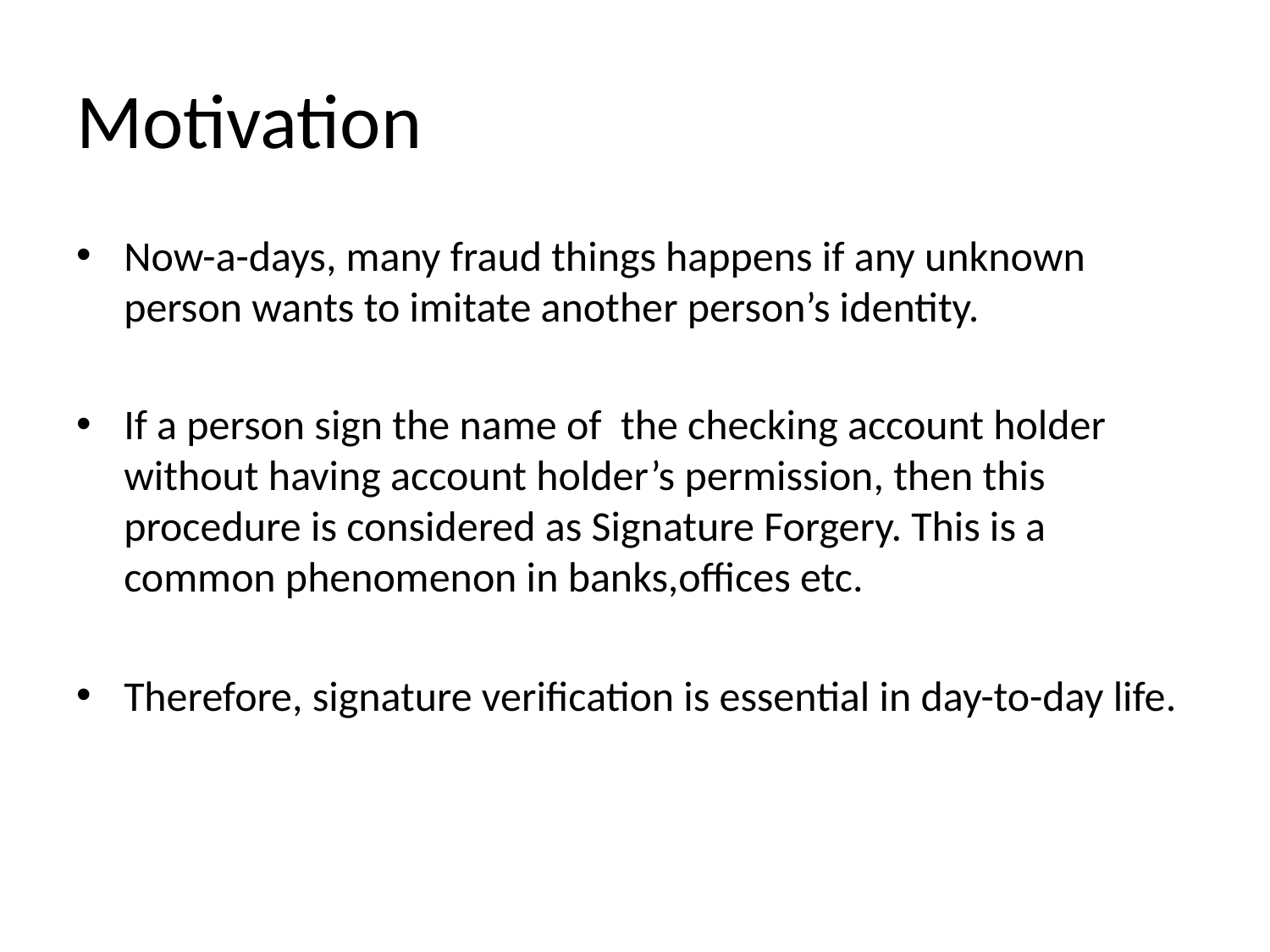

# Motivation
Now-a-days, many fraud things happens if any unknown person wants to imitate another person’s identity.

If a person sign the name of  the checking account holder  without having account holder’s permission, then this procedure is considered as Signature Forgery. This is a common phenomenon in banks,offices etc.

Therefore, signature verification is essential in day-to-day life.